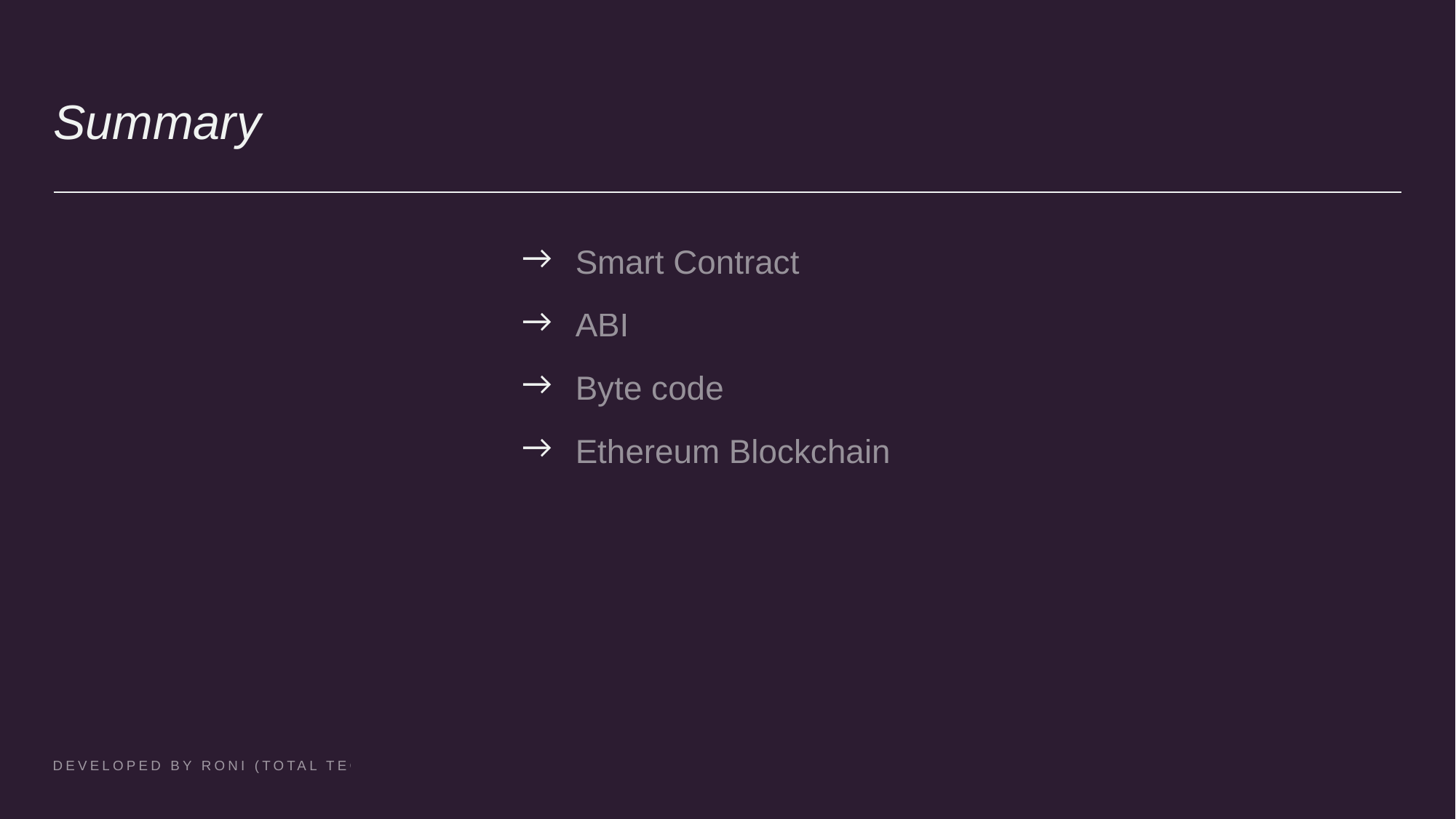

# Summary
Smart Contract
ABI
Byte code
Ethereum Blockchain
Developed By Roni (Total Technology)